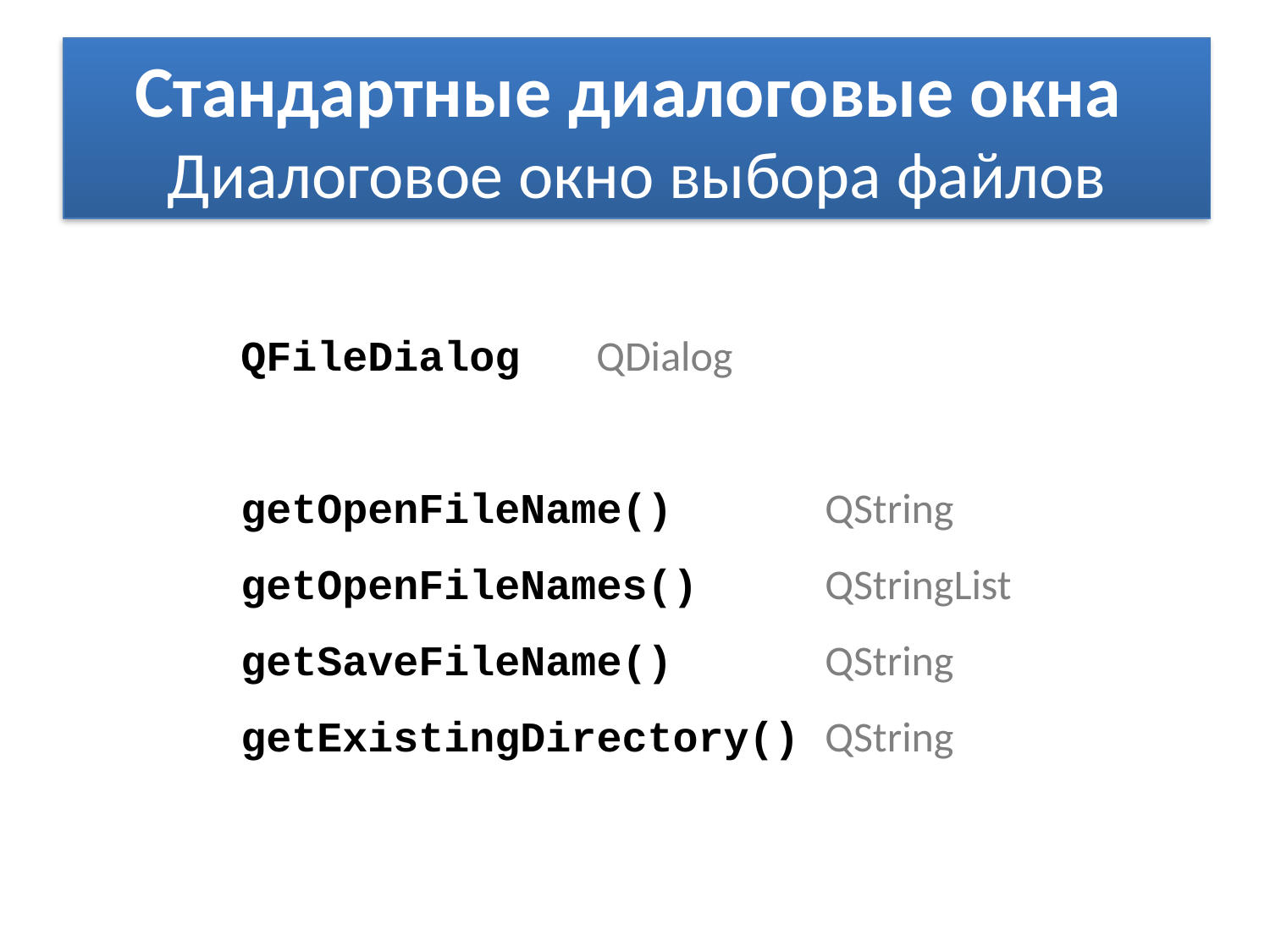

# Стандартные диалоговые окна  Диалоговое окно выбора файлов
QFileDialog   QDialog

getOpenFileName()      QString
getOpenFileNames()     QStringList
getSaveFileName()      QString
getExistingDirectory() QString